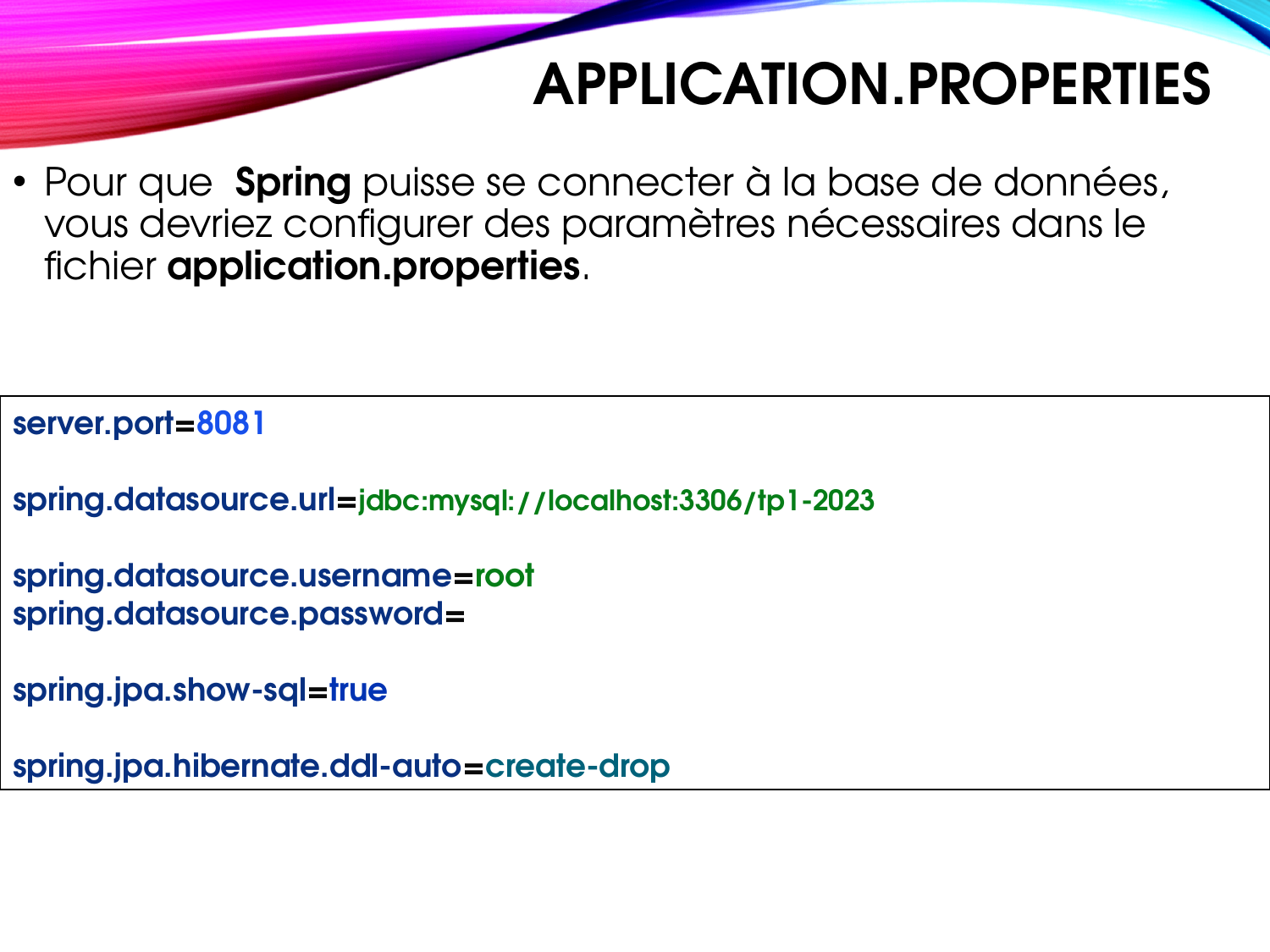

# Application.properties
Pour que  Spring puisse se connecter à la base de données, vous devriez configurer des paramètres nécessaires dans le fichier application.properties.
server.port=8081
spring.datasource.url=jdbc:mysql://localhost:3306/tp1-2023
spring.datasource.username=root
spring.datasource.password=
spring.jpa.show-sql=true
spring.jpa.hibernate.ddl-auto=create-drop